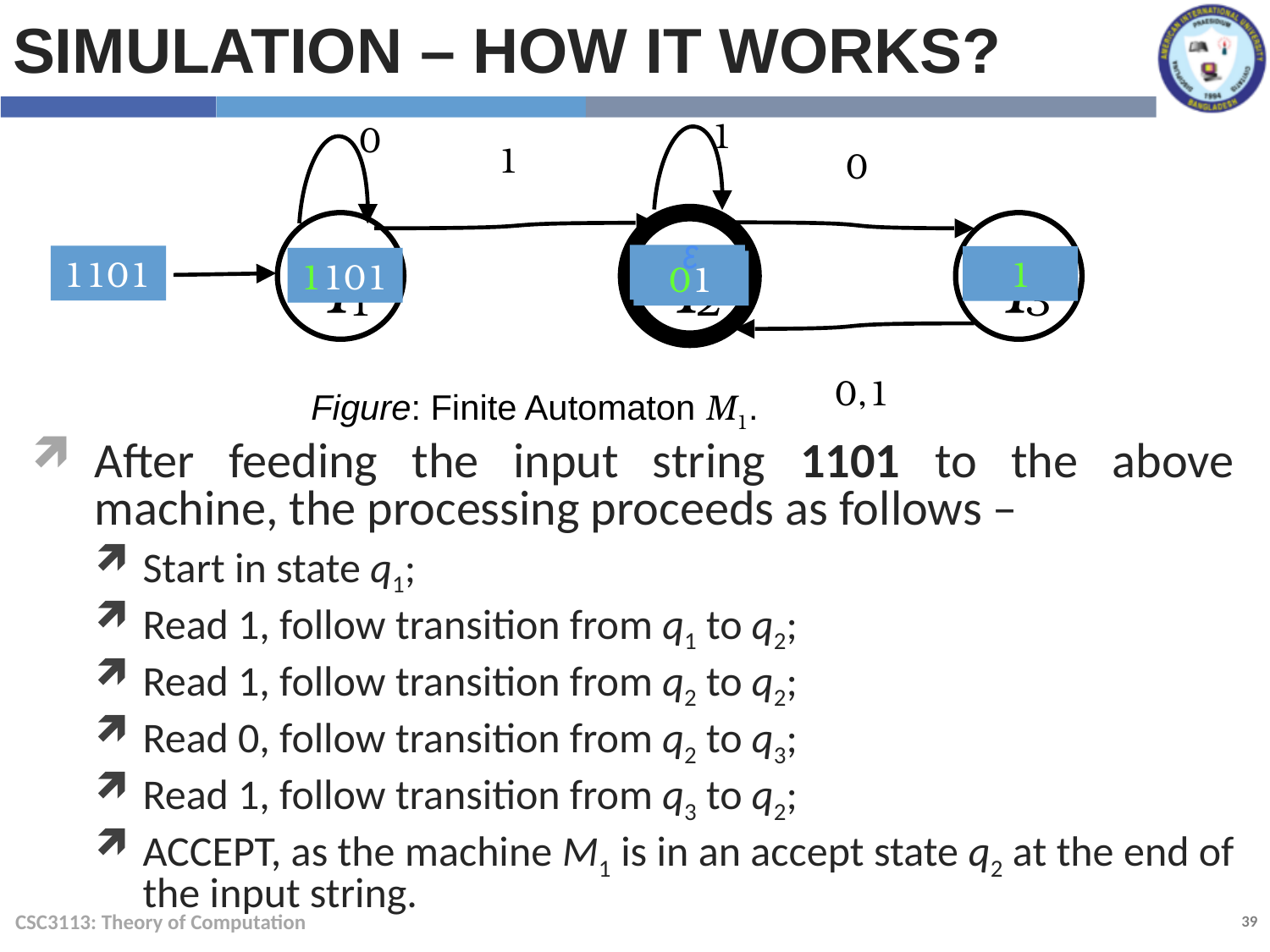

Simulation – How it works?
1
1

0

q1
q2
q3

0,1
0
ε
101
1101
1
1101
01
Figure: Finite Automaton M1.
After feeding the input string 1101 to the above machine, the processing proceeds as follows –
Start in state q1;
Read 1, follow transition from q1 to q2;
Read 1, follow transition from q2 to q2;
Read 0, follow transition from q2 to q3;
Read 1, follow transition from q3 to q2;
ACCEPT, as the machine M1 is in an accept state q2 at the end of the input string.
CSC3113: Theory of Computation